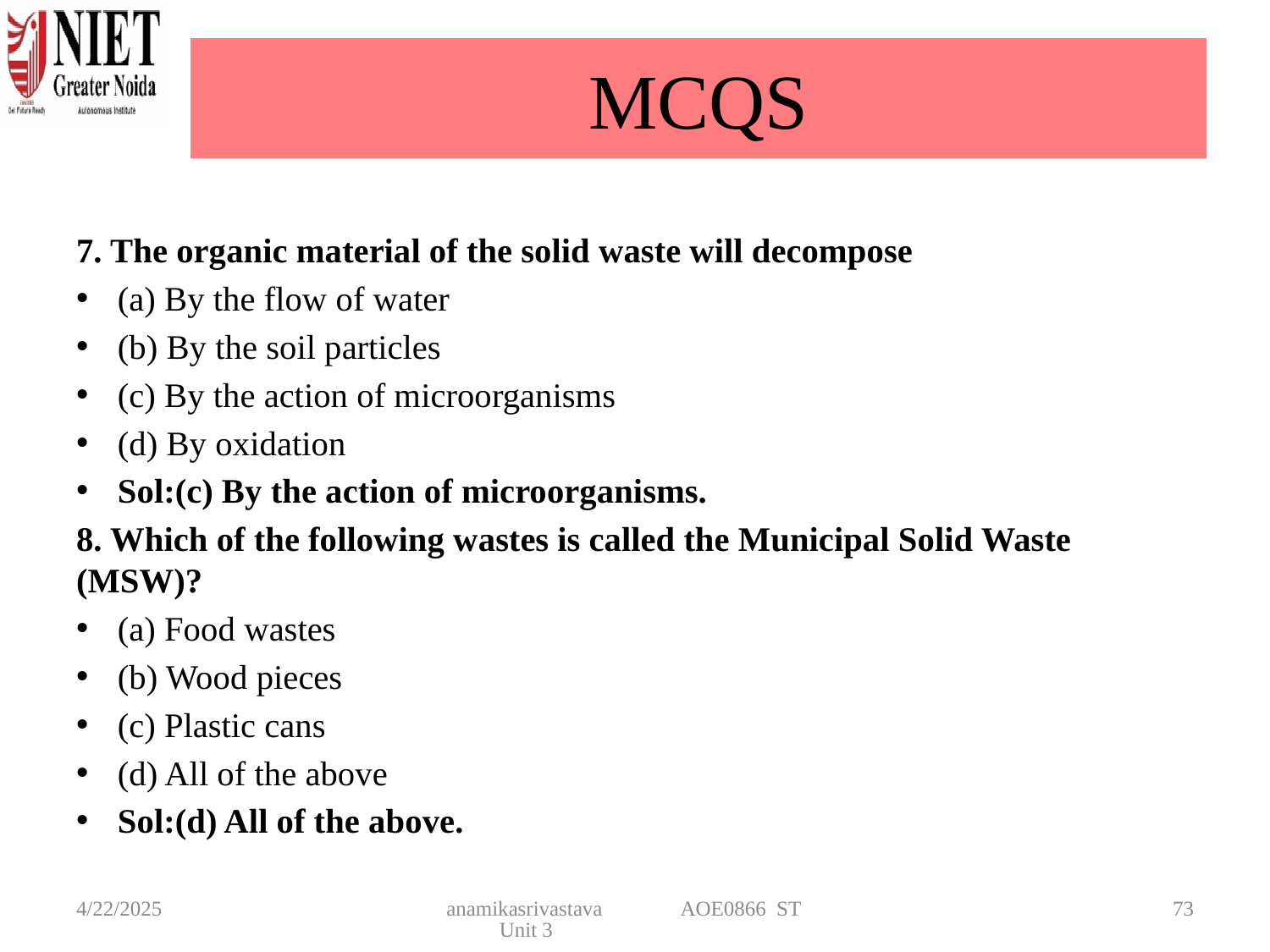

# MCQS
7. The organic material of the solid waste will decompose
(a) By the flow of water
(b) By the soil particles
(c) By the action of microorganisms
(d) By oxidation
Sol:(c) By the action of microorganisms.
8. Which of the following wastes is called the Municipal Solid Waste (MSW)?
(a) Food wastes
(b) Wood pieces
(c) Plastic cans
(d) All of the above
Sol:(d) All of the above.

4/22/2025
anamikasrivastava               AOE0866  ST              Unit 3
73